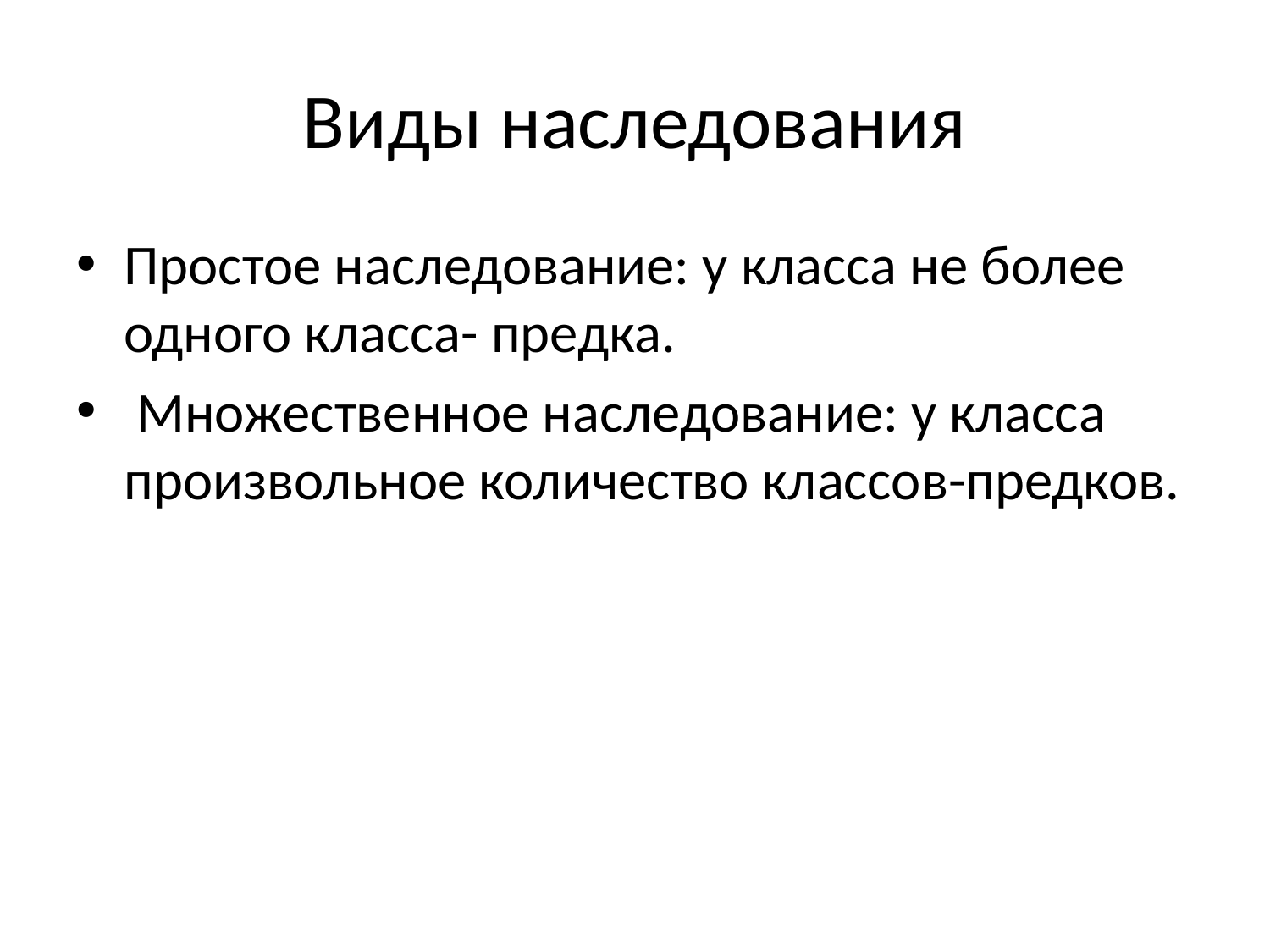

# Виды наследования
Простое наследование: у класса не более одного класса- предка.
 Множественное наследование: у класса произвольное количество классов-предков.